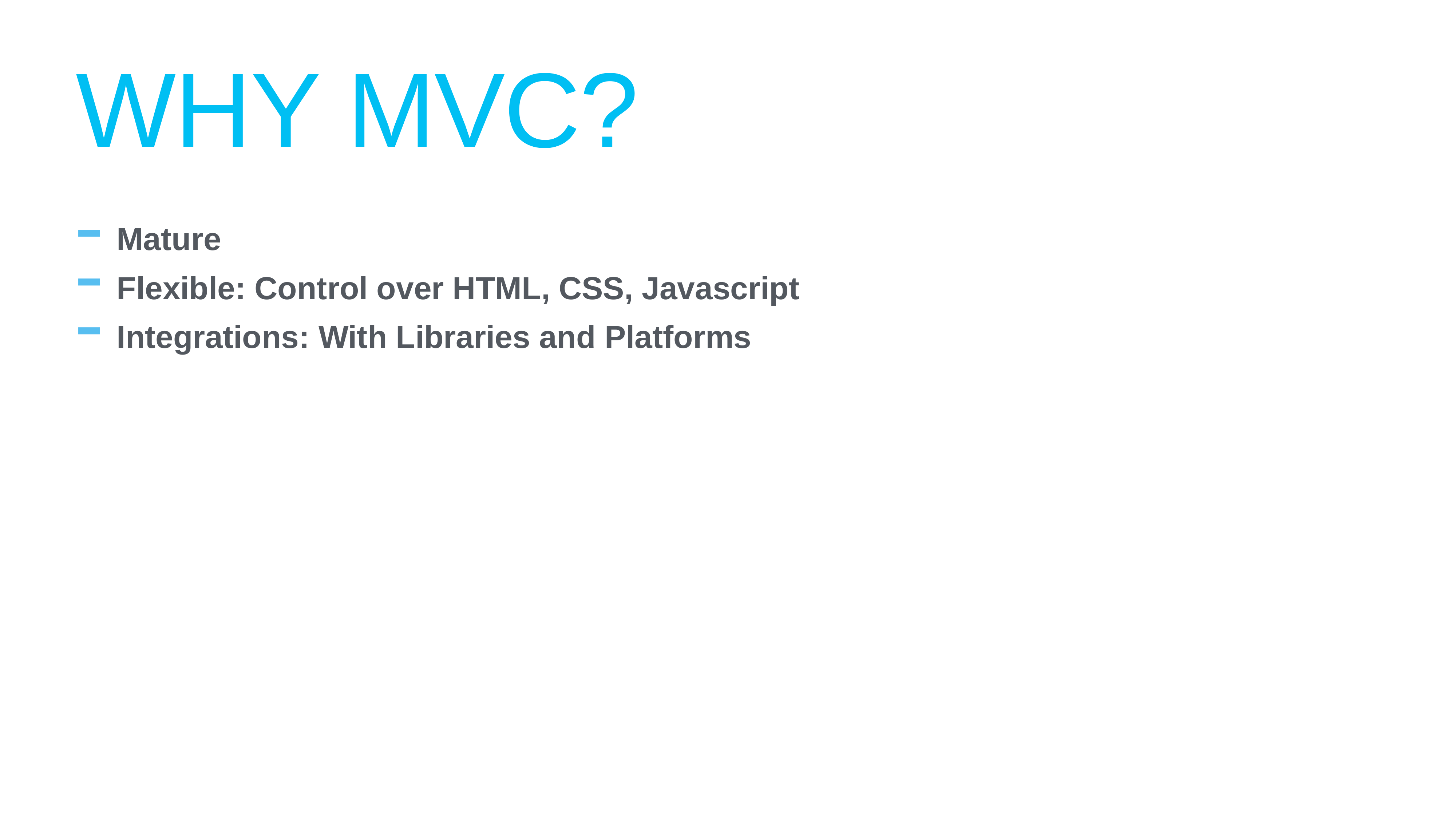

# Why MVC?
Mature
Flexible: Control over HTML, CSS, Javascript
Integrations: With Libraries and Platforms